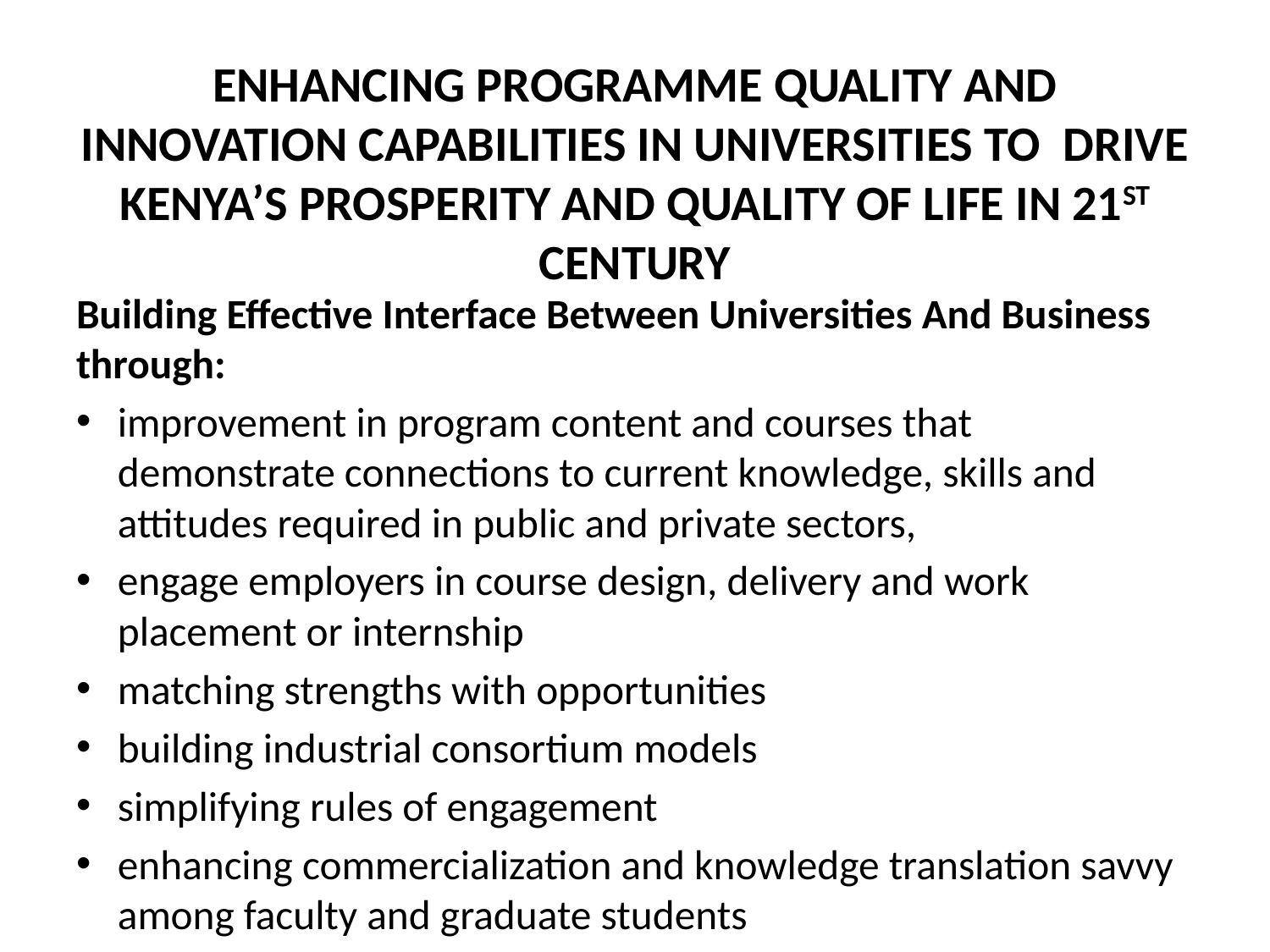

# ENHANCING PROGRAMME QUALITY AND INNOVATION CAPABILITIES IN UNIVERSITIES TO  DRIVE KENYA’S PROSPERITY AND QUALITY OF LIFE IN 21ST CENTURY
Building Effective Interface Between Universities And Business through:
improvement in program content and courses that  demonstrate connections to current knowledge, skills and attitudes required in public and private sectors,
engage employers in course design, delivery and work placement or internship
matching strengths with opportunities
building industrial consortium models
simplifying rules of engagement
enhancing commercialization and knowledge translation savvy among faculty and graduate students